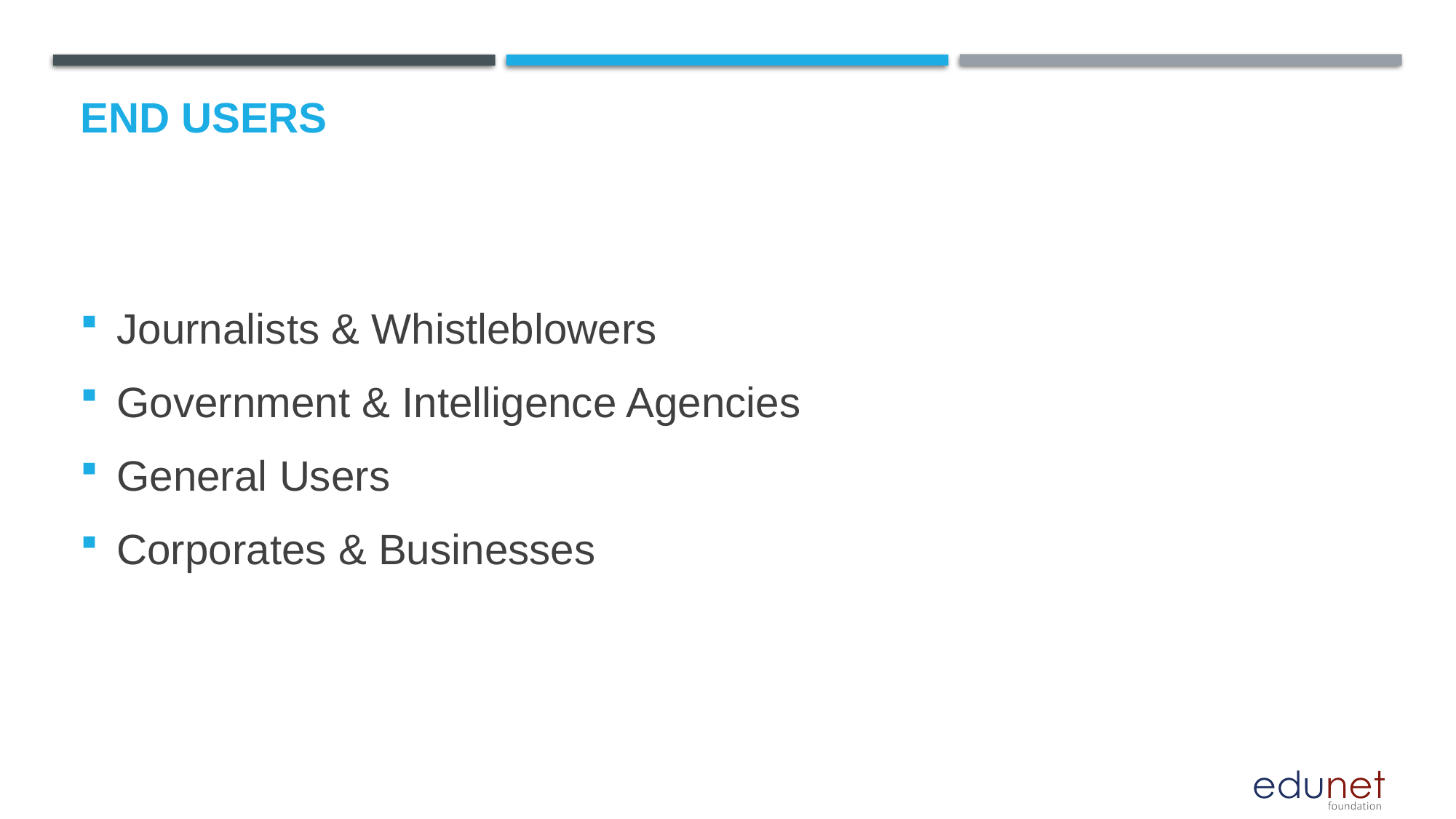

# End users
Journalists & Whistleblowers
Government & Intelligence Agencies
General Users
Corporates & Businesses